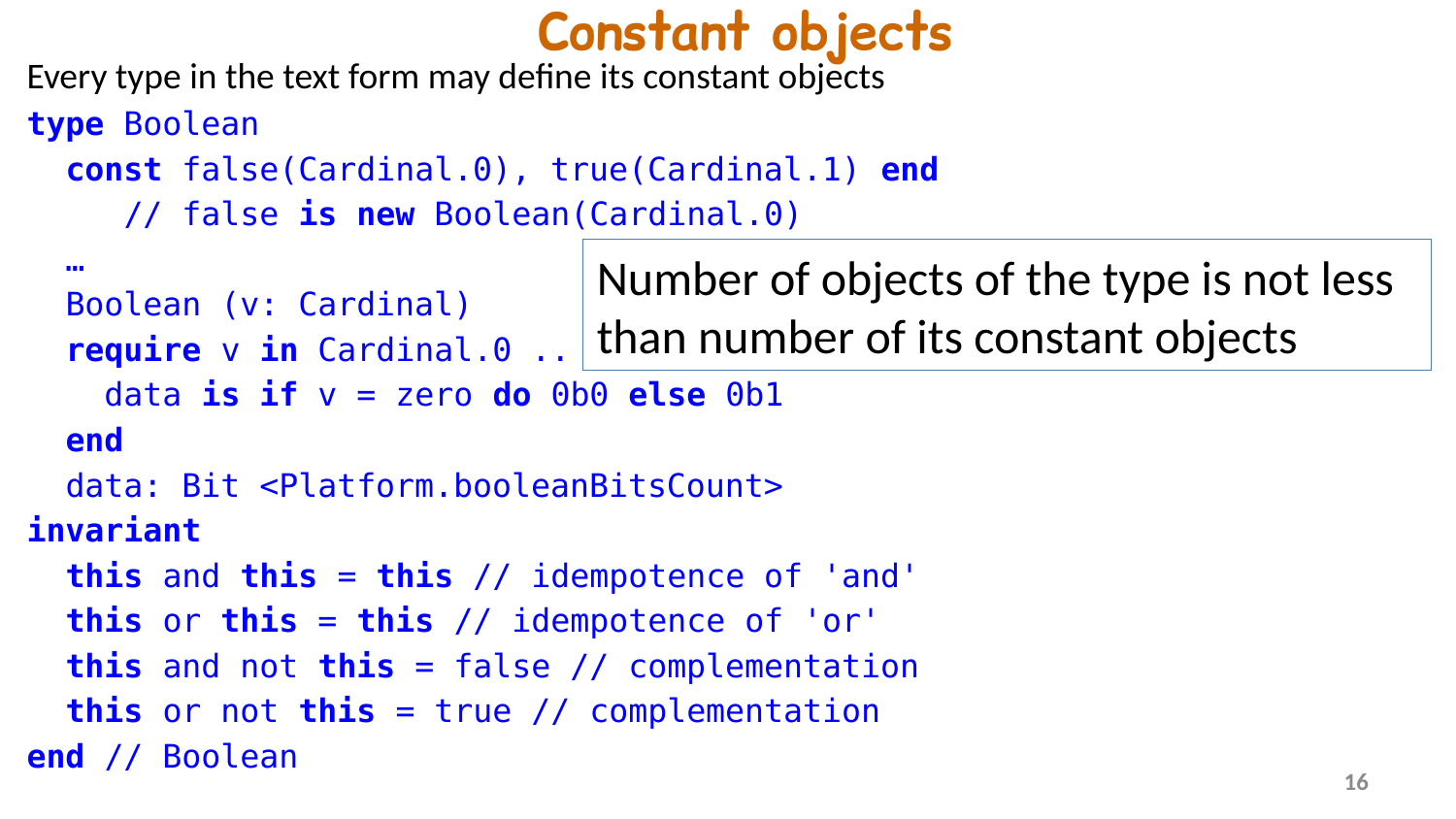

# Constant objects
Every type in the text form may define its constant objects
type Boolean
  const false(Cardinal.0), true(Cardinal.1) end
     // false is new Boolean(Cardinal.0)
  …
  Boolean (v: Cardinal)
  require v in Cardinal.0 .. Cardinal.1 do
    data is if v = zero do 0b0 else 0b1
  end
  data: Bit <Platform.booleanBitsCount>
invariant
  this and this = this // idempotence of 'and'
  this or this = this // idempotence of 'or'
  this and not this = false // complementation
  this or not this = true // complementation
end // Boolean
Number of objects of the type is not less
than number of its constant objects
16